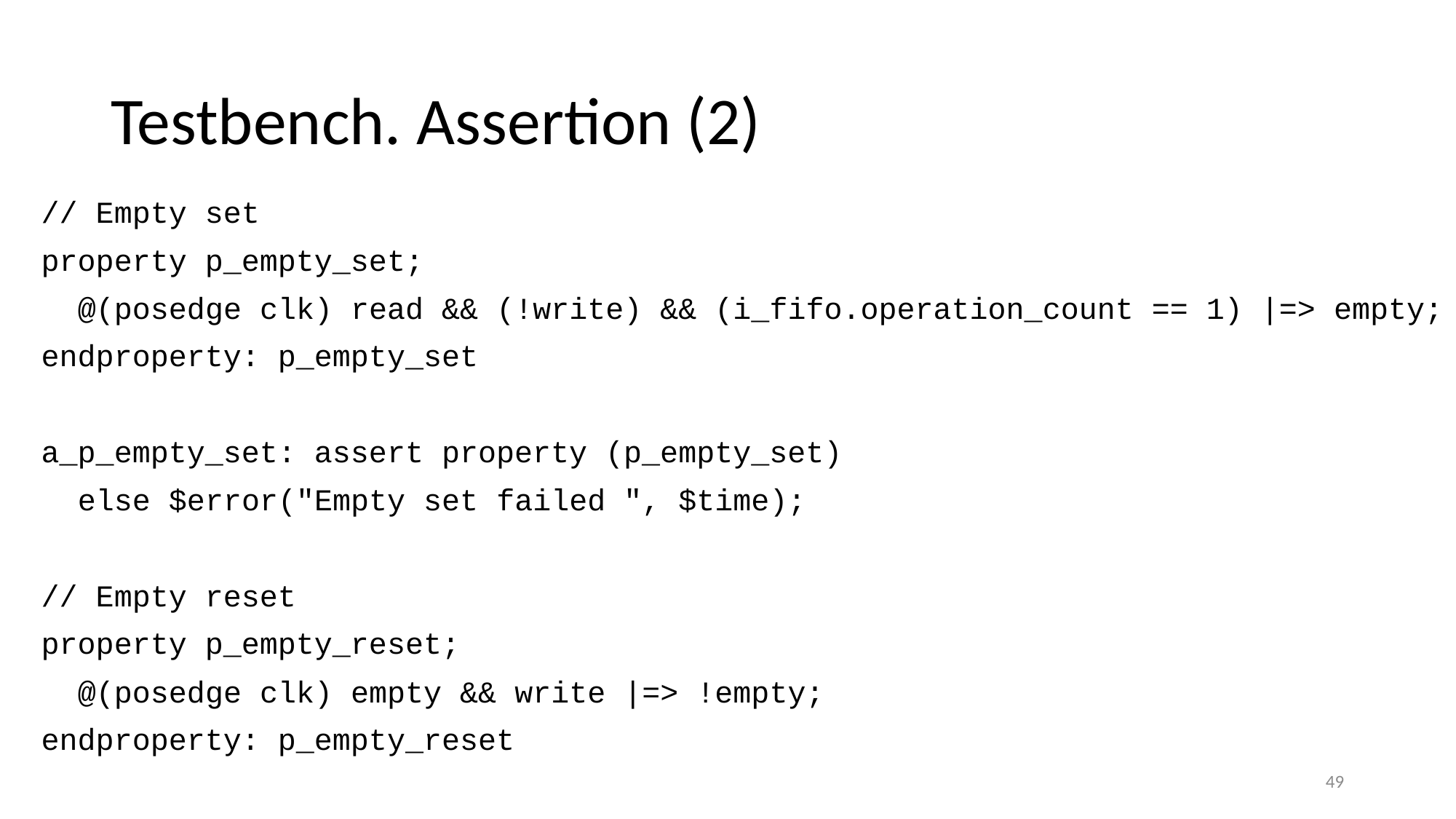

# Testbench. Assertion (2)
// Empty set
property p_empty_set;
  @(posedge clk) read && (!write) && (i_fifo.operation_count == 1) |=> empty;
endproperty: p_empty_set

a_p_empty_set: assert property (p_empty_set)
  else $error("Empty set failed ", $time);

// Empty reset
property p_empty_reset;
  @(posedge clk) empty && write |=> !empty;
endproperty: p_empty_reset
49